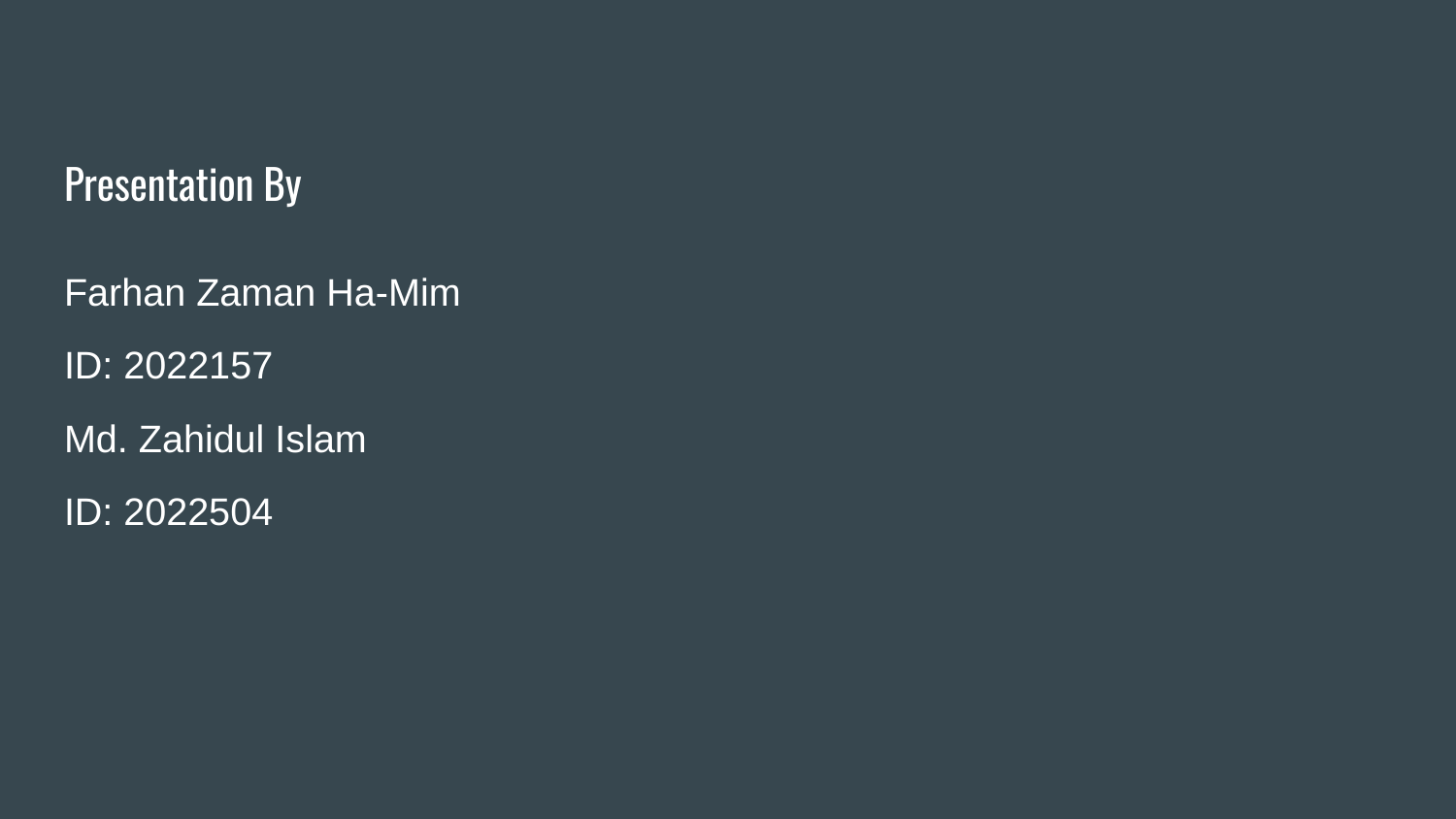

# Presentation By

Farhan Zaman Ha-Mim
ID: 2022157
Md. Zahidul Islam
ID: 2022504